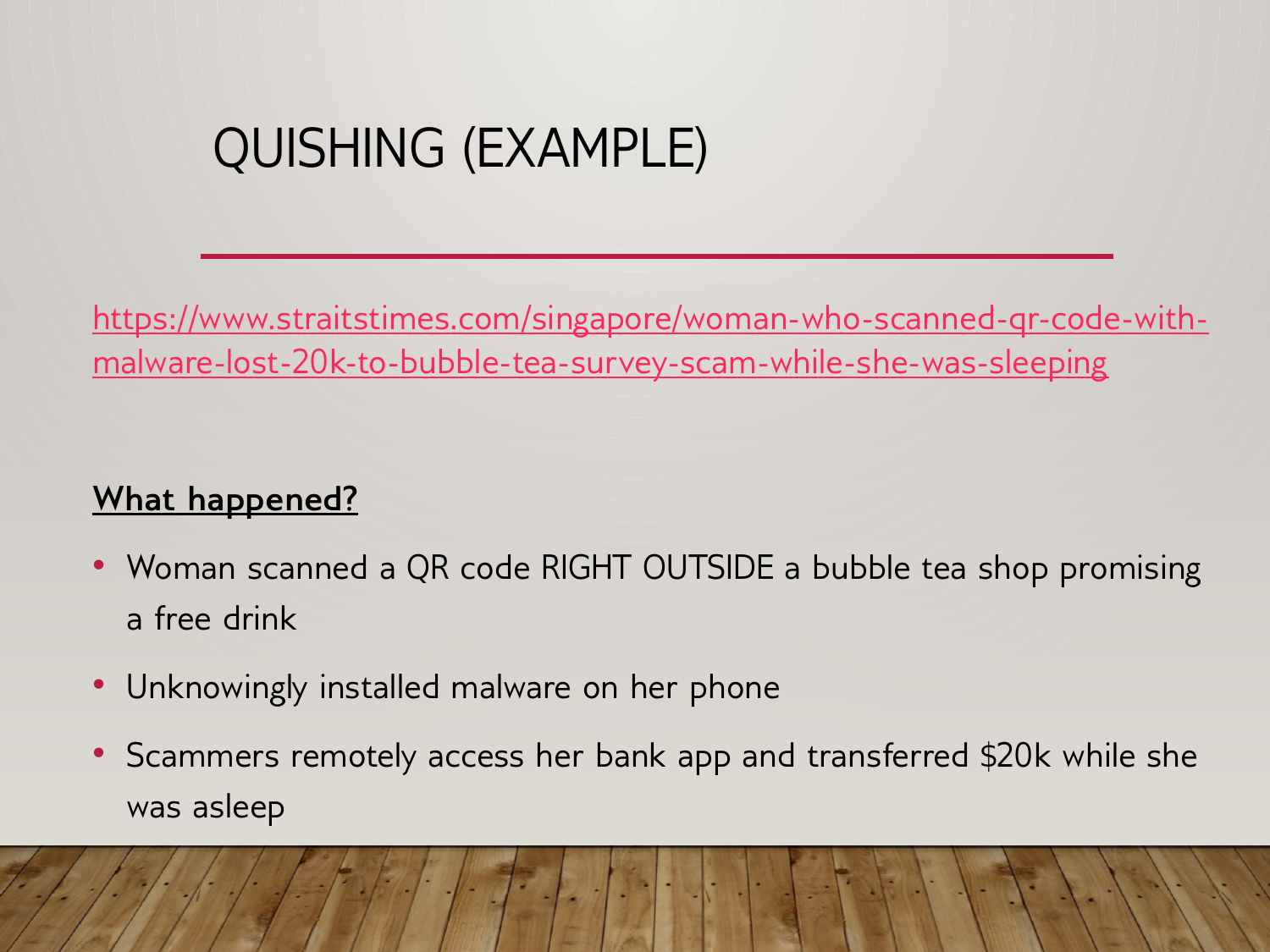

# Quishing (example)
https://www.straitstimes.com/singapore/woman-who-scanned-qr-code-with-malware-lost-20k-to-bubble-tea-survey-scam-while-she-was-sleeping

What happened?
Woman scanned a QR code RIGHT OUTSIDE a bubble tea shop promising a free drink
Unknowingly installed malware on her phone
Scammers remotely access her bank app and transferred $20k while she was asleep